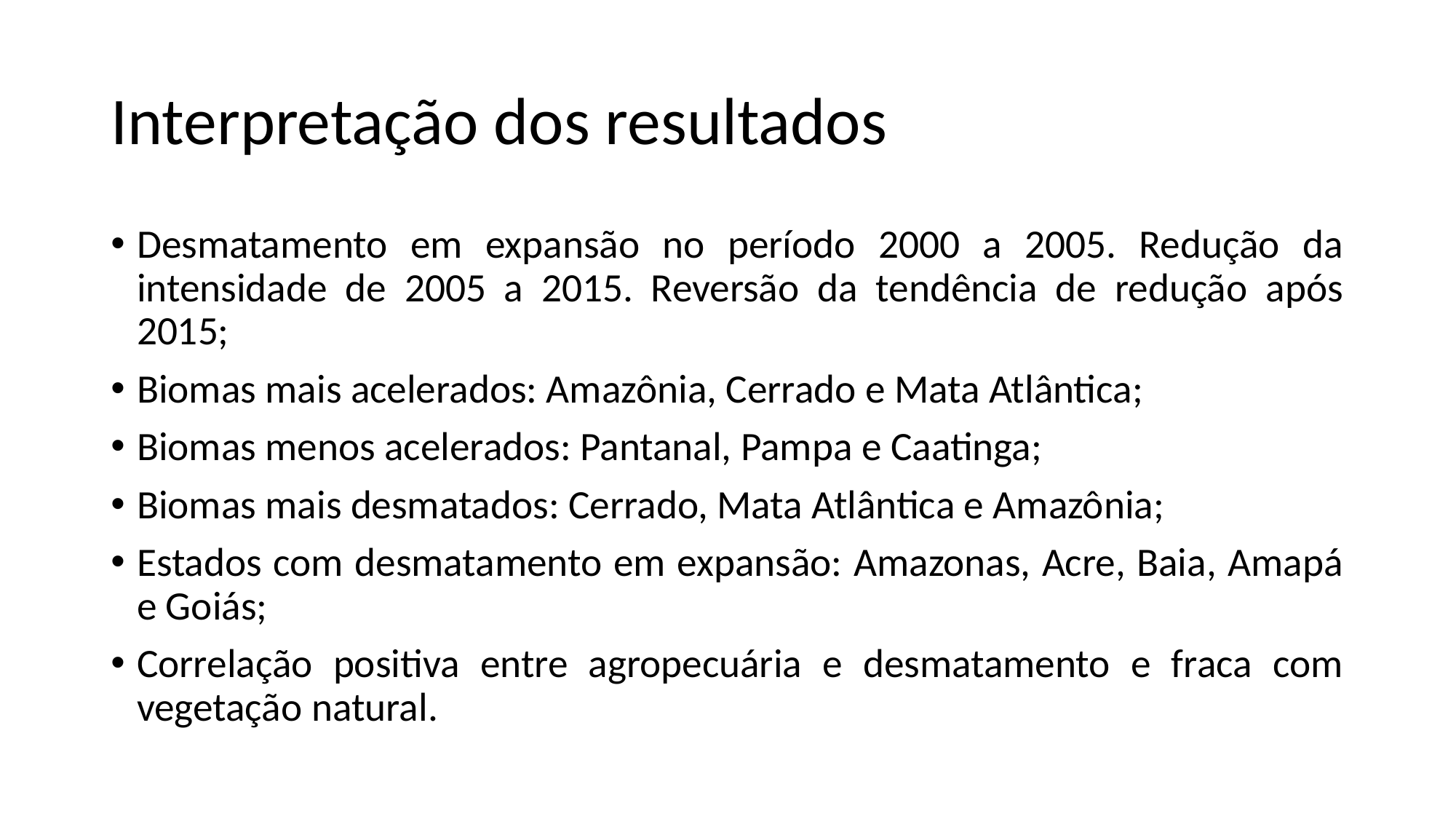

# Interpretação dos resultados
Desmatamento em expansão no período 2000 a 2005. Redução da intensidade de 2005 a 2015. Reversão da tendência de redução após 2015;
Biomas mais acelerados: Amazônia, Cerrado e Mata Atlântica;
Biomas menos acelerados: Pantanal, Pampa e Caatinga;
Biomas mais desmatados: Cerrado, Mata Atlântica e Amazônia;
Estados com desmatamento em expansão: Amazonas, Acre, Baia, Amapá e Goiás;
Correlação positiva entre agropecuária e desmatamento e fraca com vegetação natural.